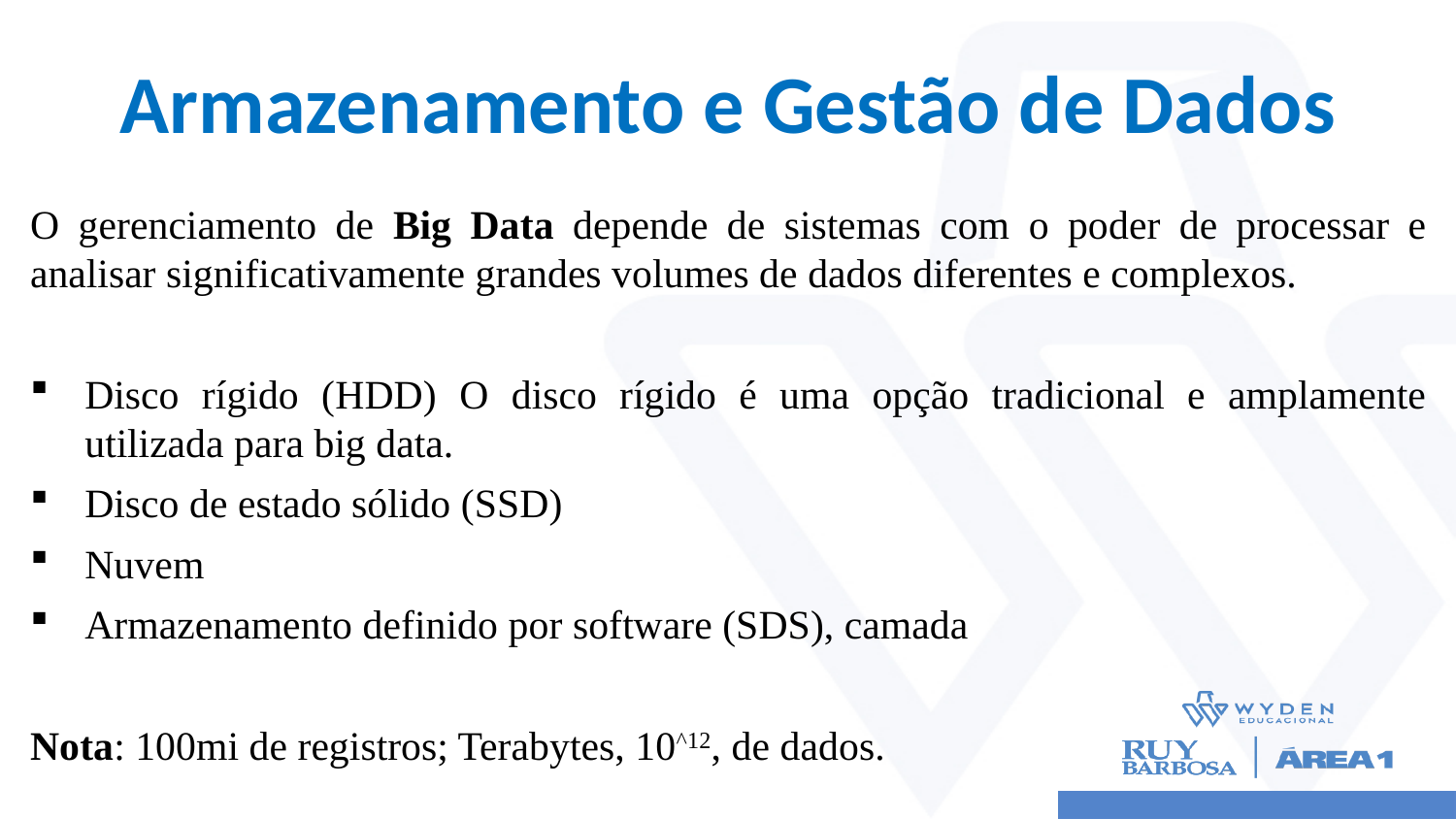

# Armazenamento e Gestão de Dados
O gerenciamento de Big Data depende de sistemas com o poder de processar e analisar significativamente grandes volumes de dados diferentes e complexos.

Disco rígido (HDD) O disco rígido é uma opção tradicional e amplamente utilizada para big data.
Disco de estado sólido (SSD)
Nuvem
Armazenamento definido por software (SDS), camada

Nota: 100mi de registros; Terabytes, 10^12, de dados.